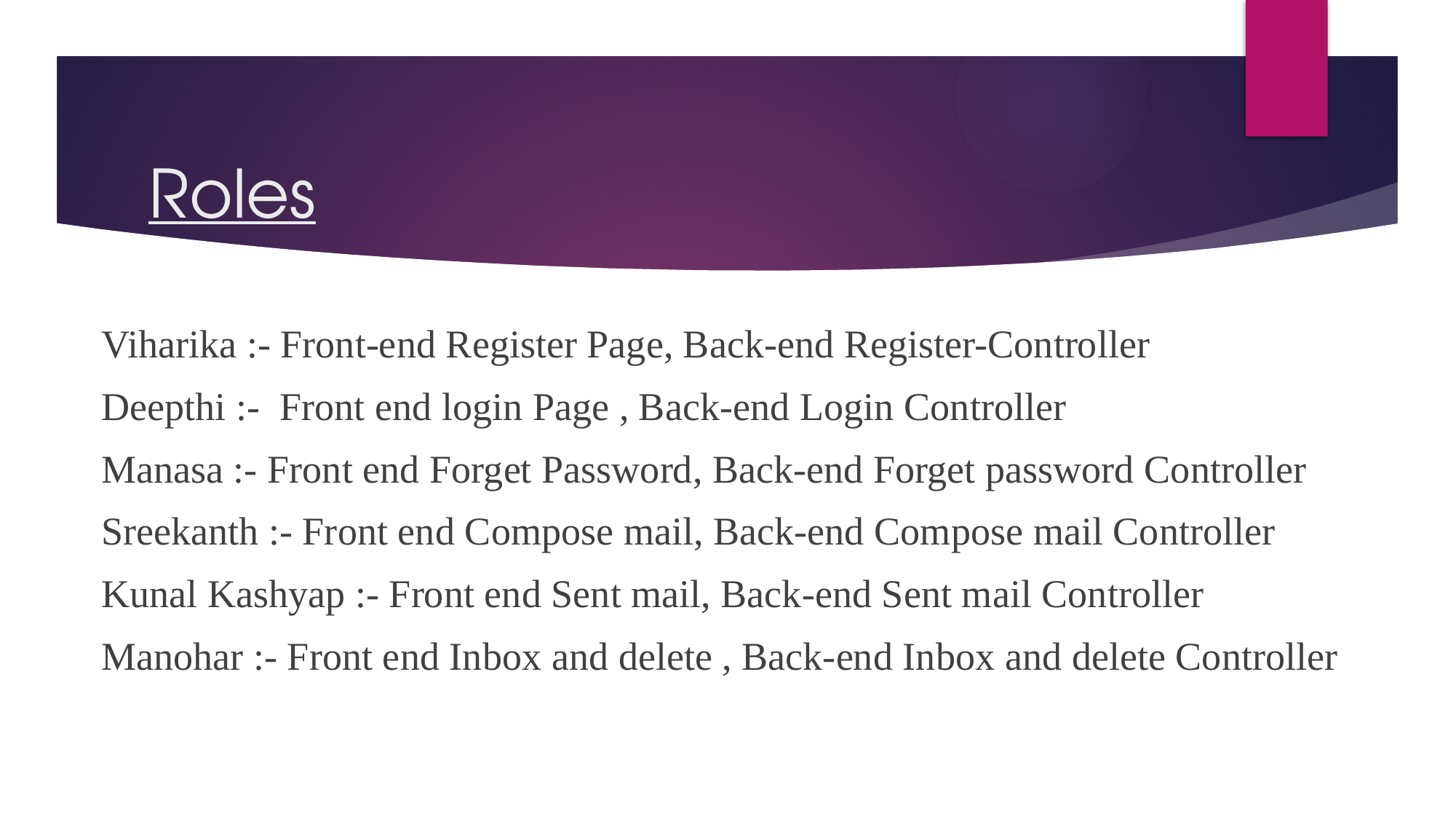

# Roles
Viharika :- Front-end Register Page, Back-end Register-Controller
Deepthi :-  Front end login Page , Back-end Login Controller
Manasa :- Front end Forget Password, Back-end Forget password Controller
Sreekanth :- Front end Compose mail, Back-end Compose mail Controller
Kunal Kashyap :- Front end Sent mail, Back-end Sent mail Controller
Manohar :- Front end Inbox and delete , Back-end Inbox and delete Controller